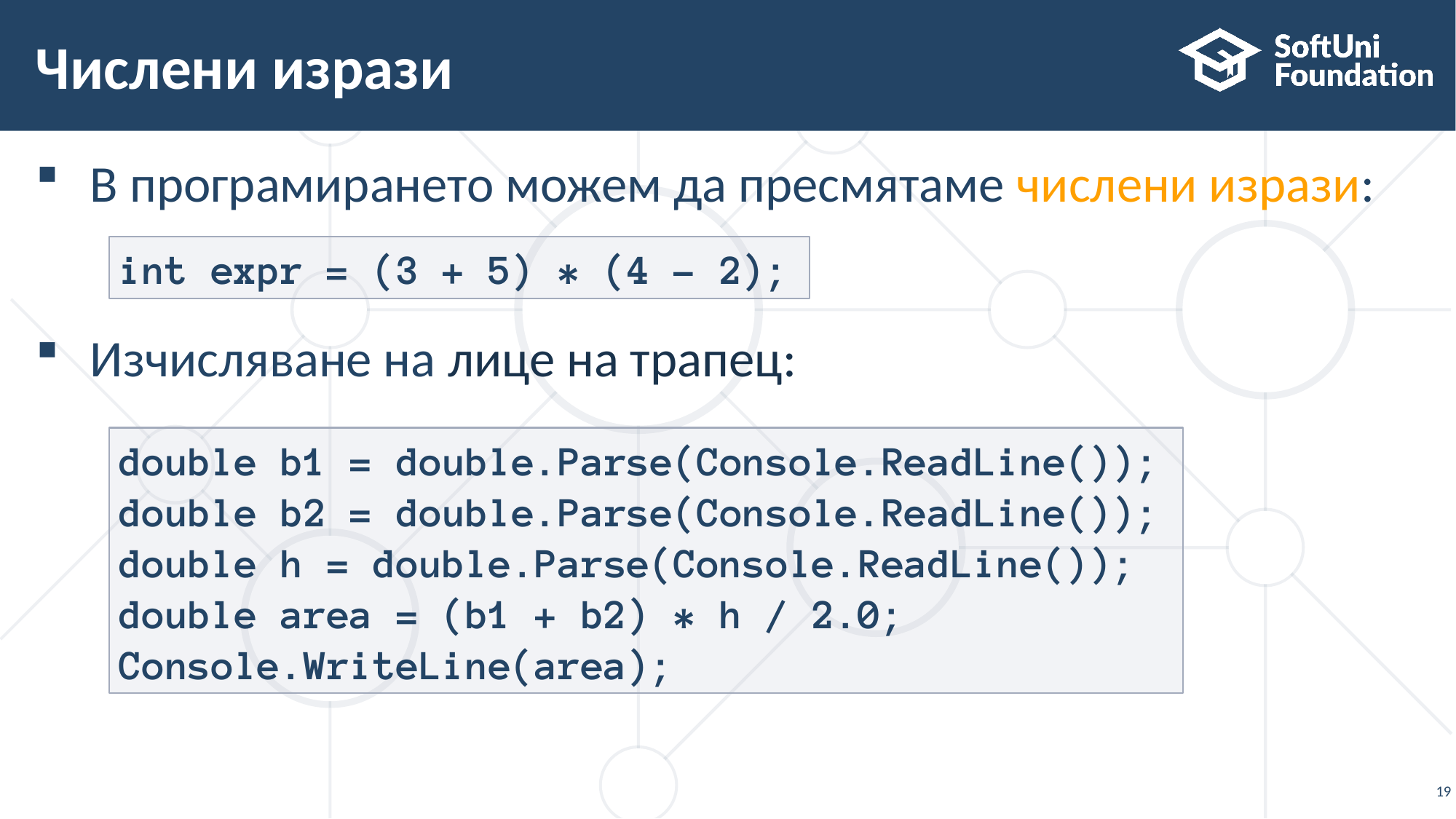

# Числени изрази
В програмирането можем да пресмятаме числени изрази:

Изчисляване на лице на трапец:

int expr = (3 + 5) * (4 – 2);
double b1 = double.Parse(Console.ReadLine());
double b2 = double.Parse(Console.ReadLine());
double h = double.Parse(Console.ReadLine());
double area = (b1 + b2) * h / 2.0;
Console.WriteLine(area);
19